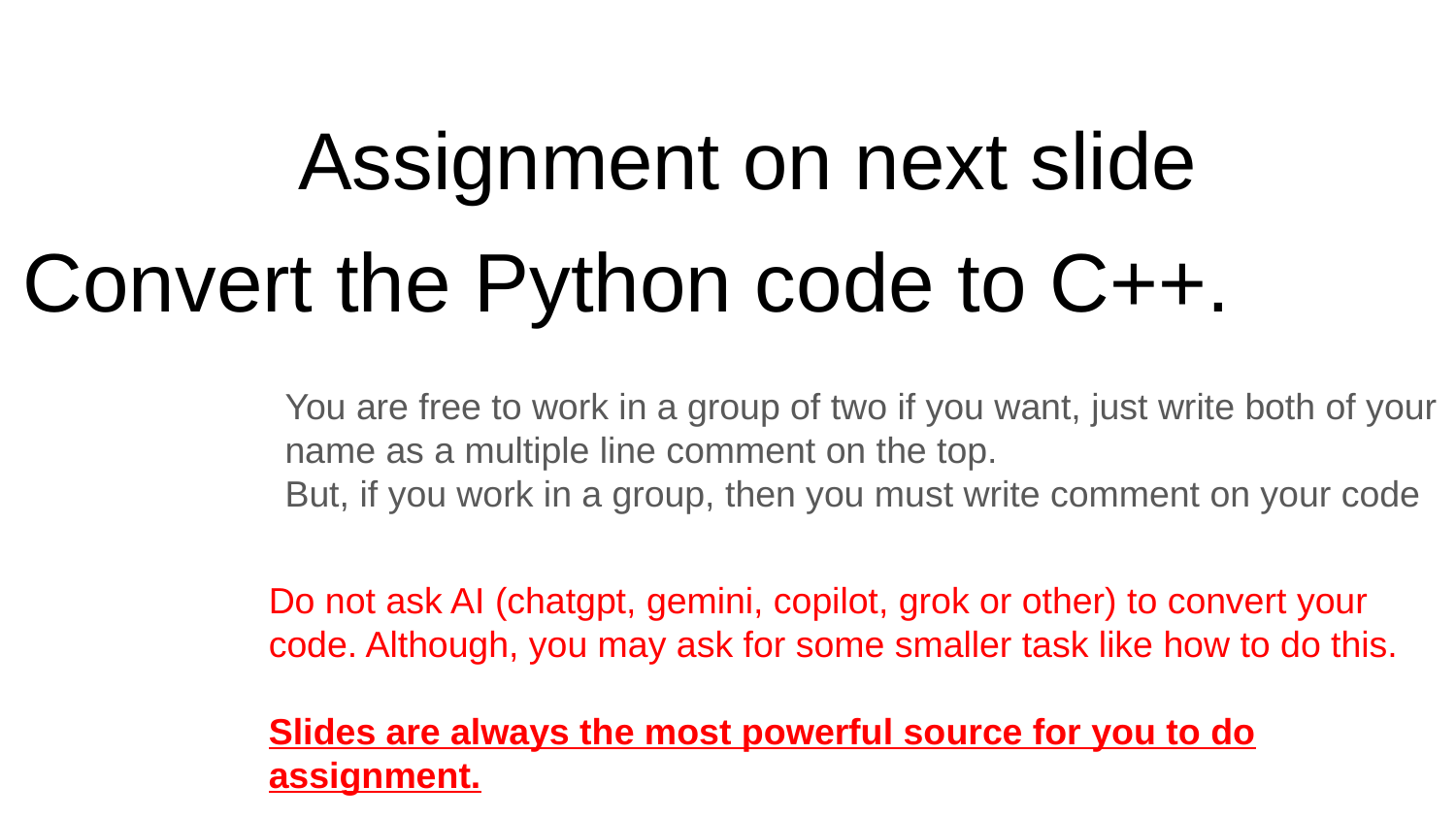

# Assignment on next slide

 Convert the Python code to C++.

You are free to work in a group of two if you want, just write both of your name as a multiple line comment on the top.
But, if you work in a group, then you must write comment on your code
Do not ask AI (chatgpt, gemini, copilot, grok or other) to convert your code. Although, you may ask for some smaller task like how to do this.
Slides are always the most powerful source for you to do assignment.